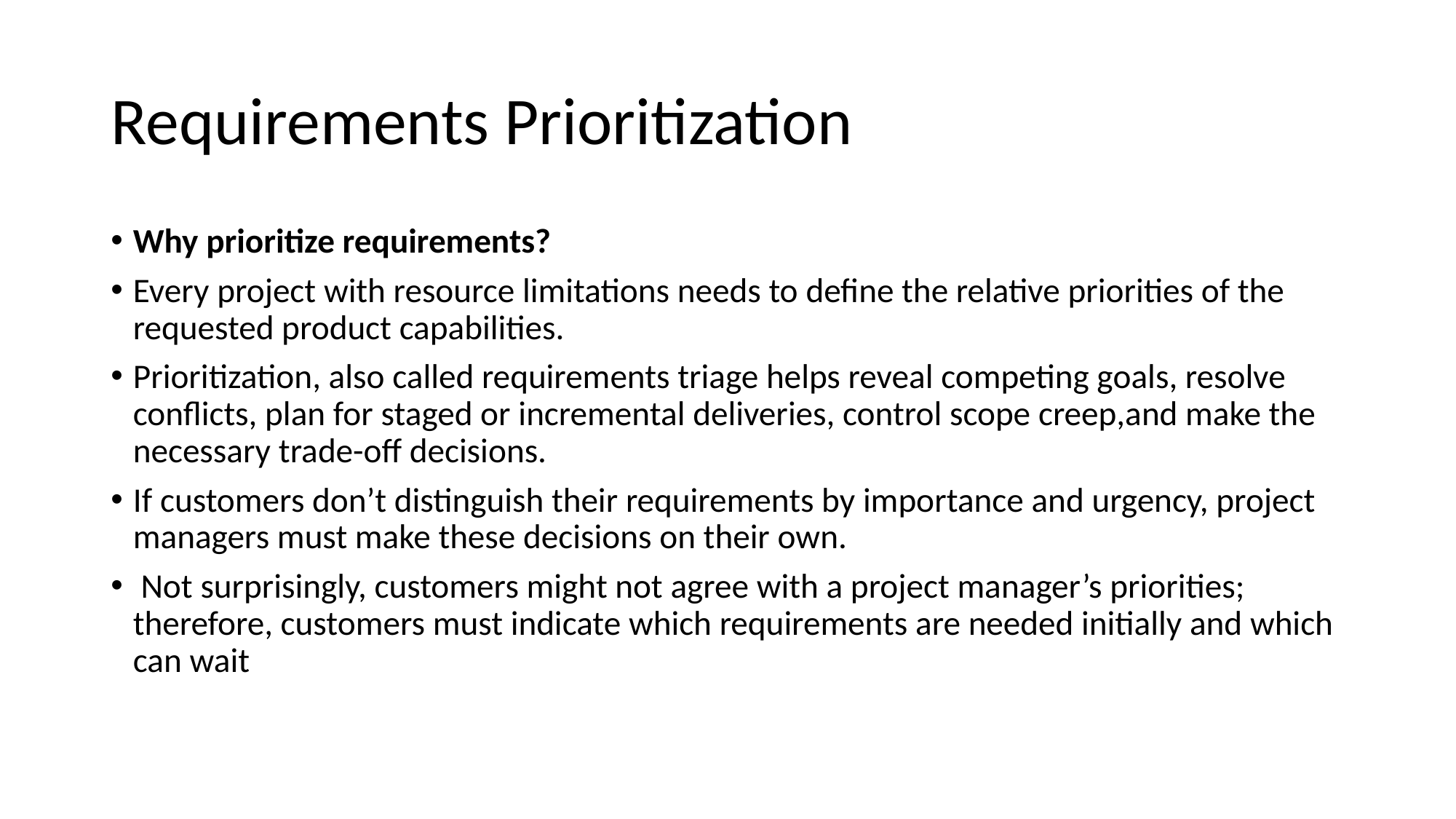

Requirements Prioritization
Why prioritize requirements?
Every project with resource limitations needs to define the relative priorities of the requested product capabilities.
Prioritization, also called requirements triage helps reveal competing goals, resolve conflicts, plan for staged or incremental deliveries, control scope creep,and make the necessary trade-off decisions.
If customers don’t distinguish their requirements by importance and urgency, project managers must make these decisions on their own.
 Not surprisingly, customers might not agree with a project manager’s priorities; therefore, customers must indicate which requirements are needed initially and which can wait